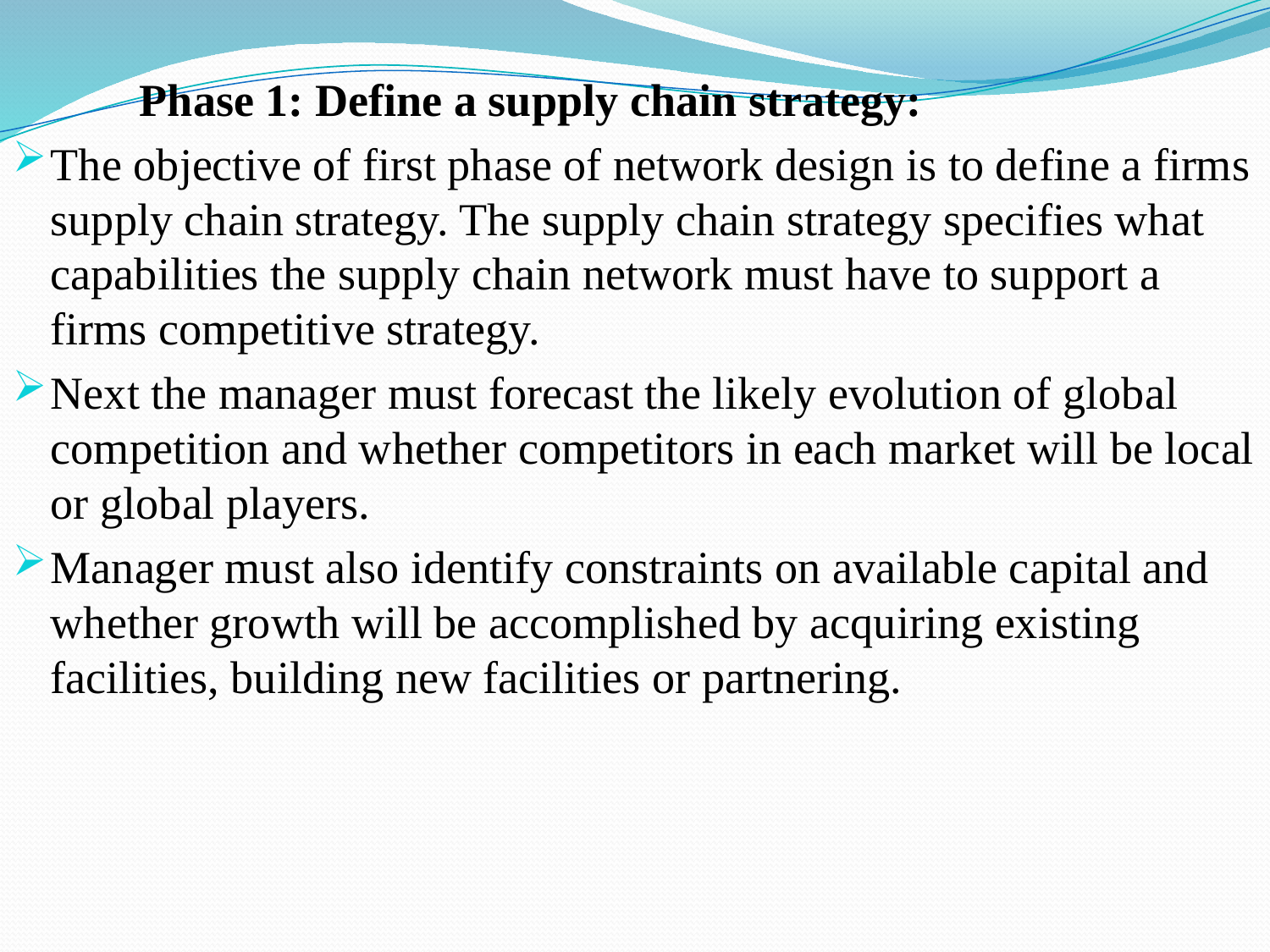

Phase 1: Define a supply chain strategy:
The objective of first phase of network design is to define a firms supply chain strategy. The supply chain strategy specifies what capabilities the supply chain network must have to support a firms competitive strategy.
Next the manager must forecast the likely evolution of global competition and whether competitors in each market will be local or global players.
Manager must also identify constraints on available capital and whether growth will be accomplished by acquiring existing facilities, building new facilities or partnering.